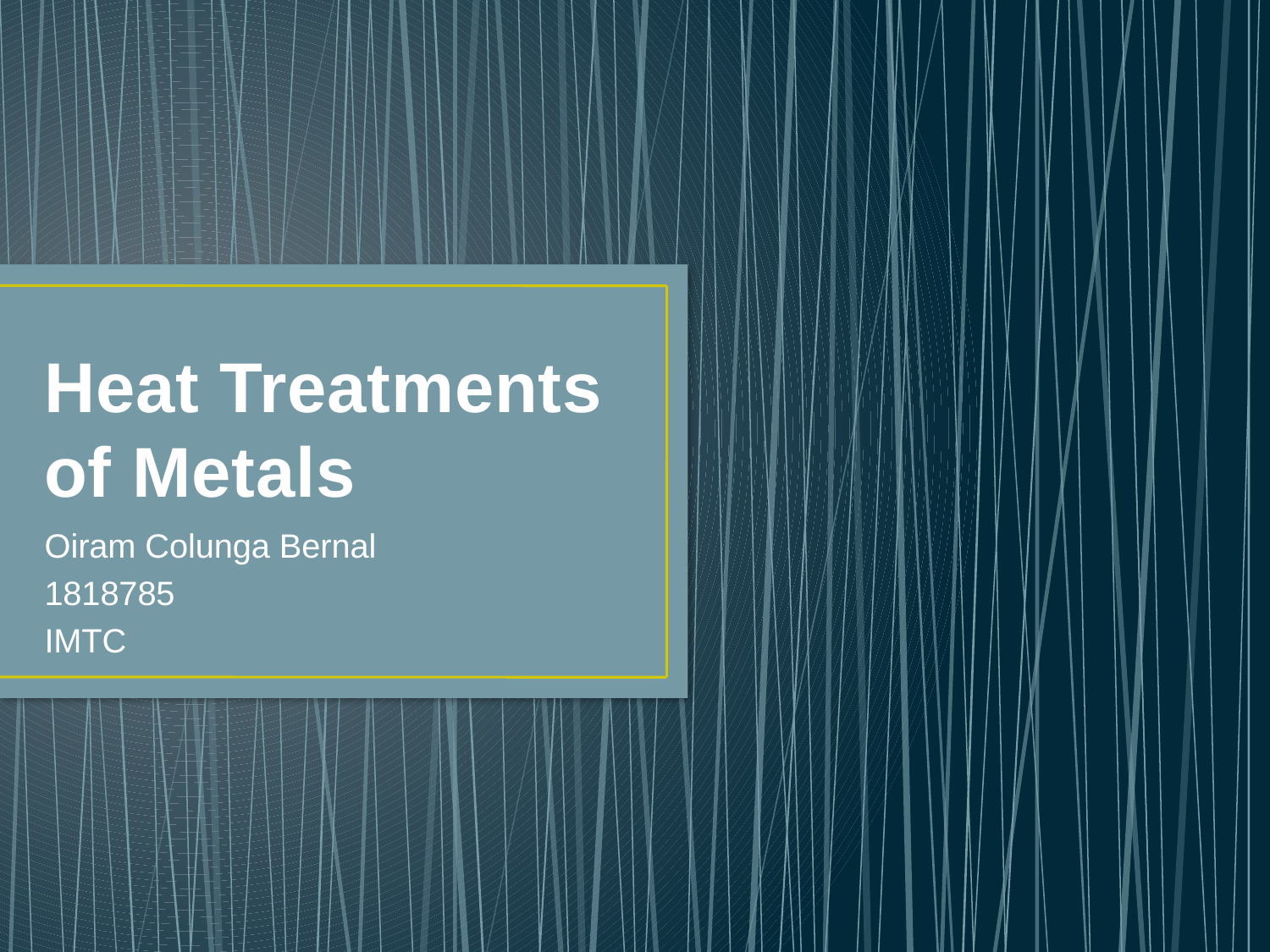

# Heat Treatments of Metals
Oiram Colunga Bernal
1818785
IMTC